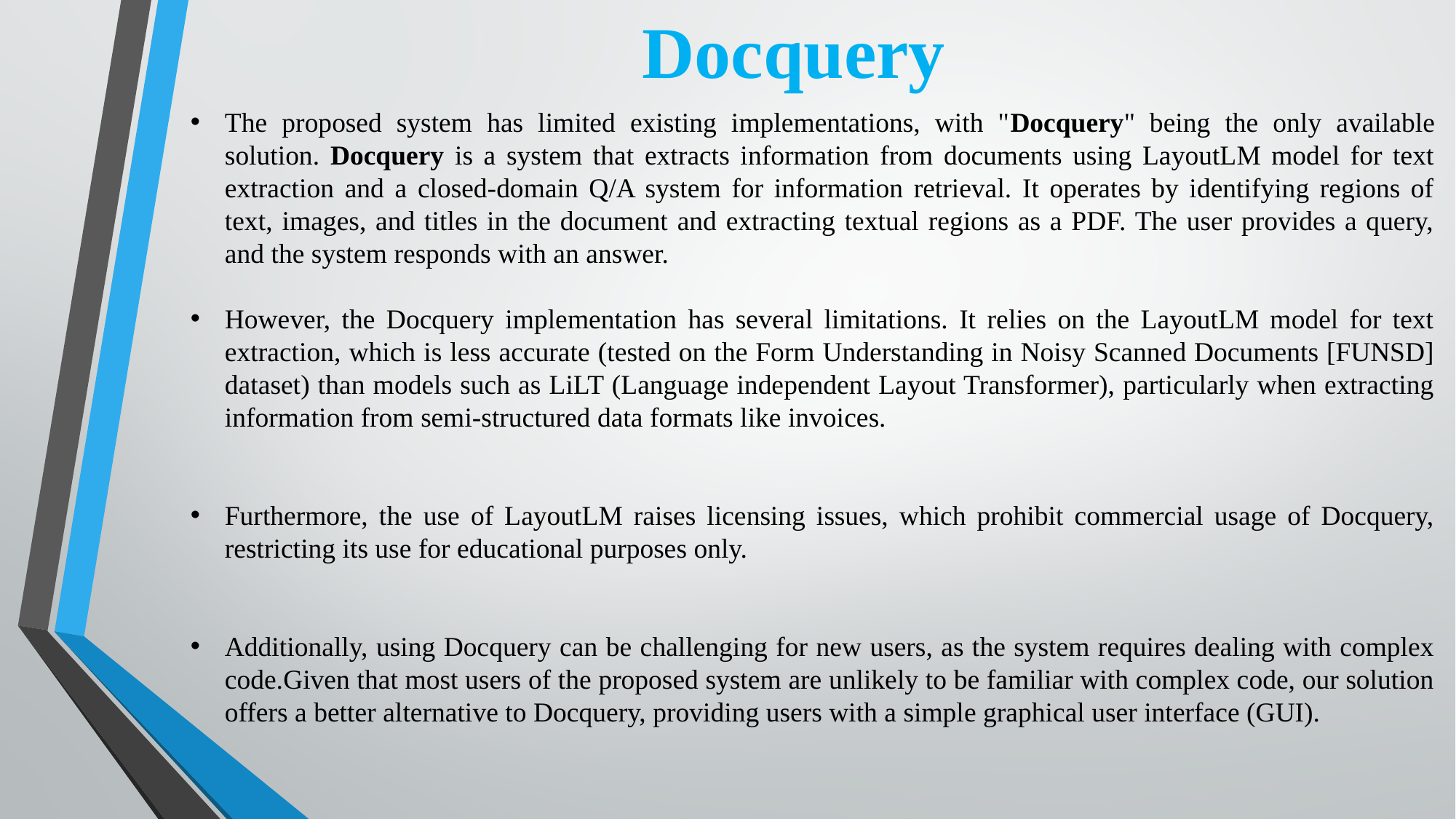

Docquery
The proposed system has limited existing implementations, with "Docquery" being the only available solution. Docquery is a system that extracts information from documents using LayoutLM model for text extraction and a closed-domain Q/A system for information retrieval. It operates by identifying regions of text, images, and titles in the document and extracting textual regions as a PDF. The user provides a query, and the system responds with an answer.

However, the Docquery implementation has several limitations. It relies on the LayoutLM model for text extraction, which is less accurate (tested on the Form Understanding in Noisy Scanned Documents [FUNSD] dataset) than models such as LiLT (Language independent Layout Transformer), particularly when extracting information from semi-structured data formats like invoices.

Furthermore, the use of LayoutLM raises licensing issues, which prohibit commercial usage of Docquery, restricting its use for educational purposes only.

Additionally, using Docquery can be challenging for new users, as the system requires dealing with complex code.Given that most users of the proposed system are unlikely to be familiar with complex code, our solution offers a better alternative to Docquery, providing users with a simple graphical user interface (GUI).